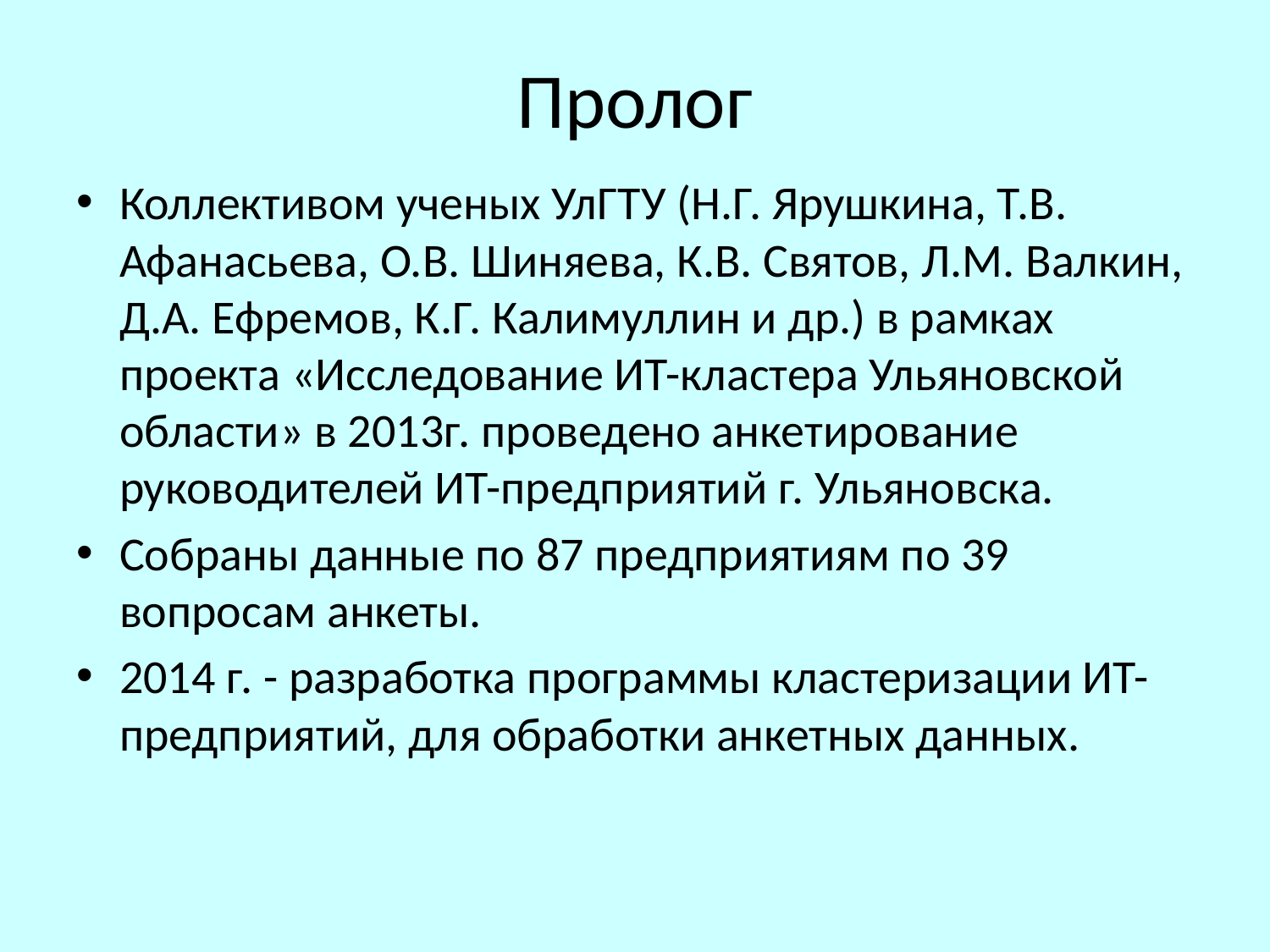

# Пролог
Коллективом ученых УлГТУ (Н.Г. Ярушкина, Т.В. Афанасьева, О.В. Шиняева, К.В. Святов, Л.М. Валкин, Д.А. Ефремов, К.Г. Калимуллин и др.) в рамках проекта «Исследование ИТ-кластера Ульяновской области» в 2013г. проведено анкетирование руководителей ИТ-предприятий г. Ульяновска.
Собраны данные по 87 предприятиям по 39 вопросам анкеты.
2014 г. - разработка программы кластеризации ИТ-предприятий, для обработки анкетных данных.